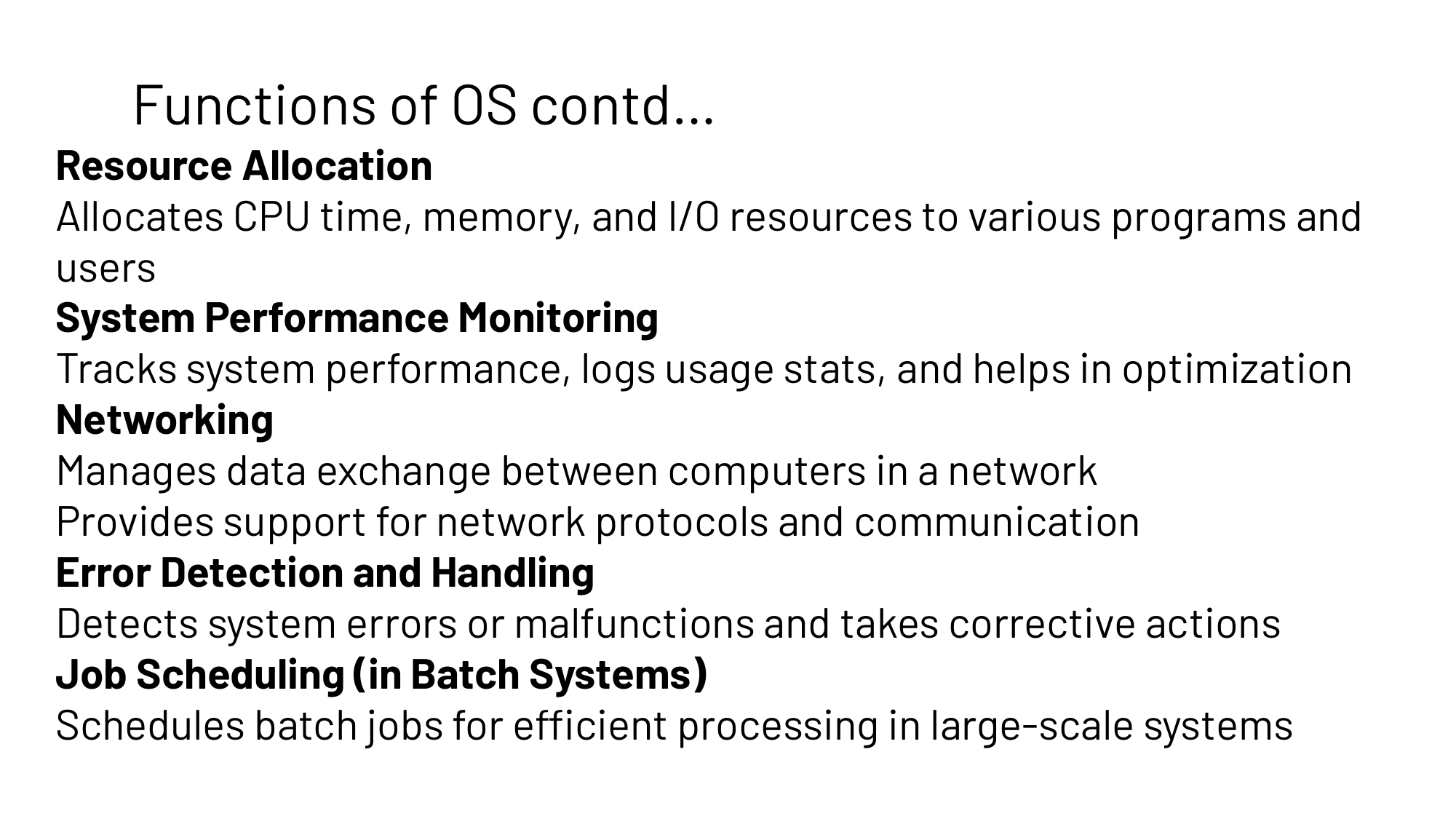

Functions of OS contd…
Resource Allocation
Allocates CPU time, memory, and I/O resources to various programs and users
System Performance Monitoring
Tracks system performance, logs usage stats, and helps in optimization
Networking
Manages data exchange between computers in a network
Provides support for network protocols and communication
Error Detection and Handling
Detects system errors or malfunctions and takes corrective actions
Job Scheduling (in Batch Systems)
Schedules batch jobs for efficient processing in large-scale systems